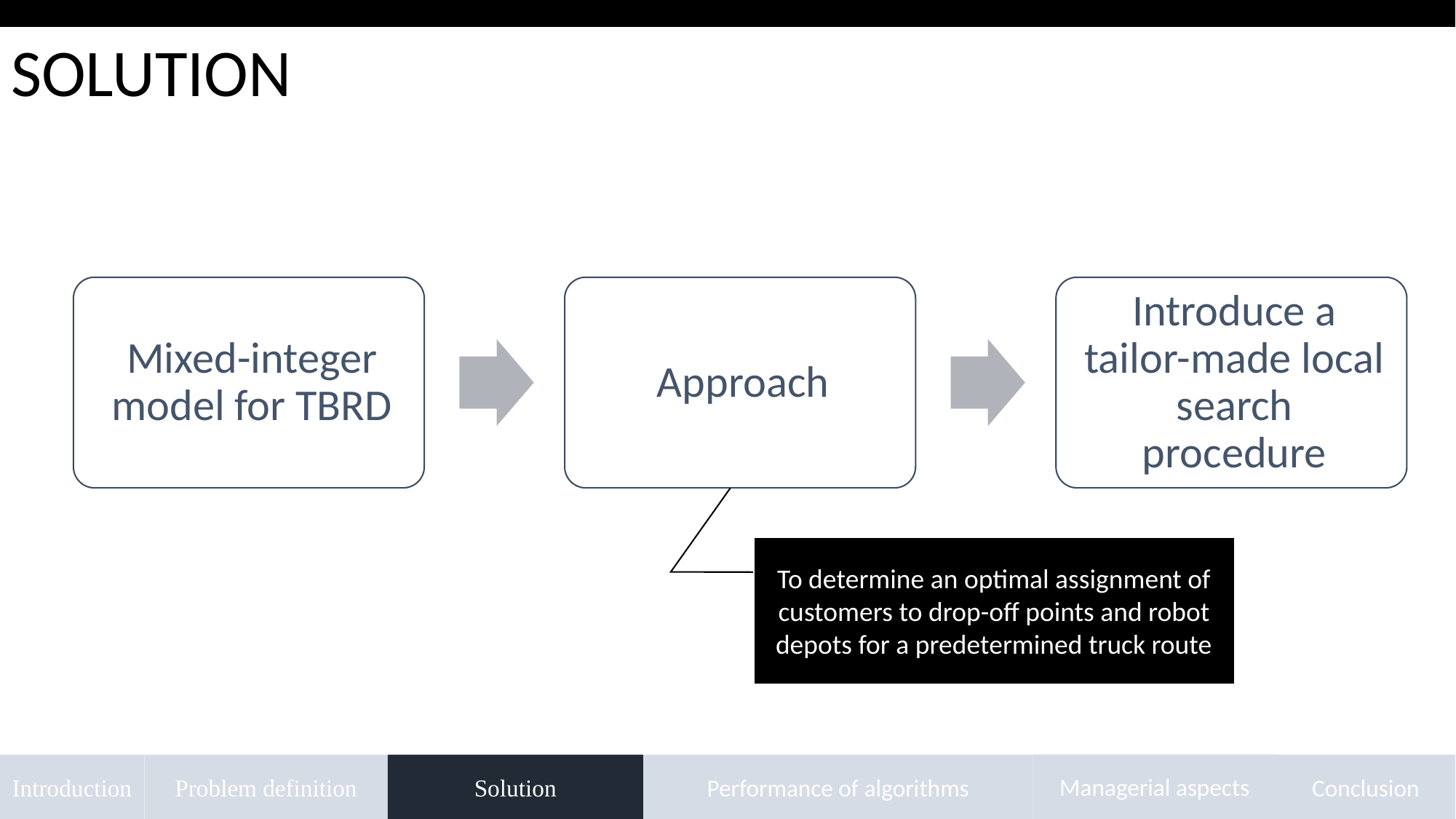

# SOLUTION

Mixed-integer model for TBRD

Approach

Introduce a tailor-made local search procedure
To determine an optimal assignment of customers to drop-off points and robot depots for a predetermined truck route
Managerial aspects
Introduction
Problem definition
Solution
Performance of algorithms
Conclusion